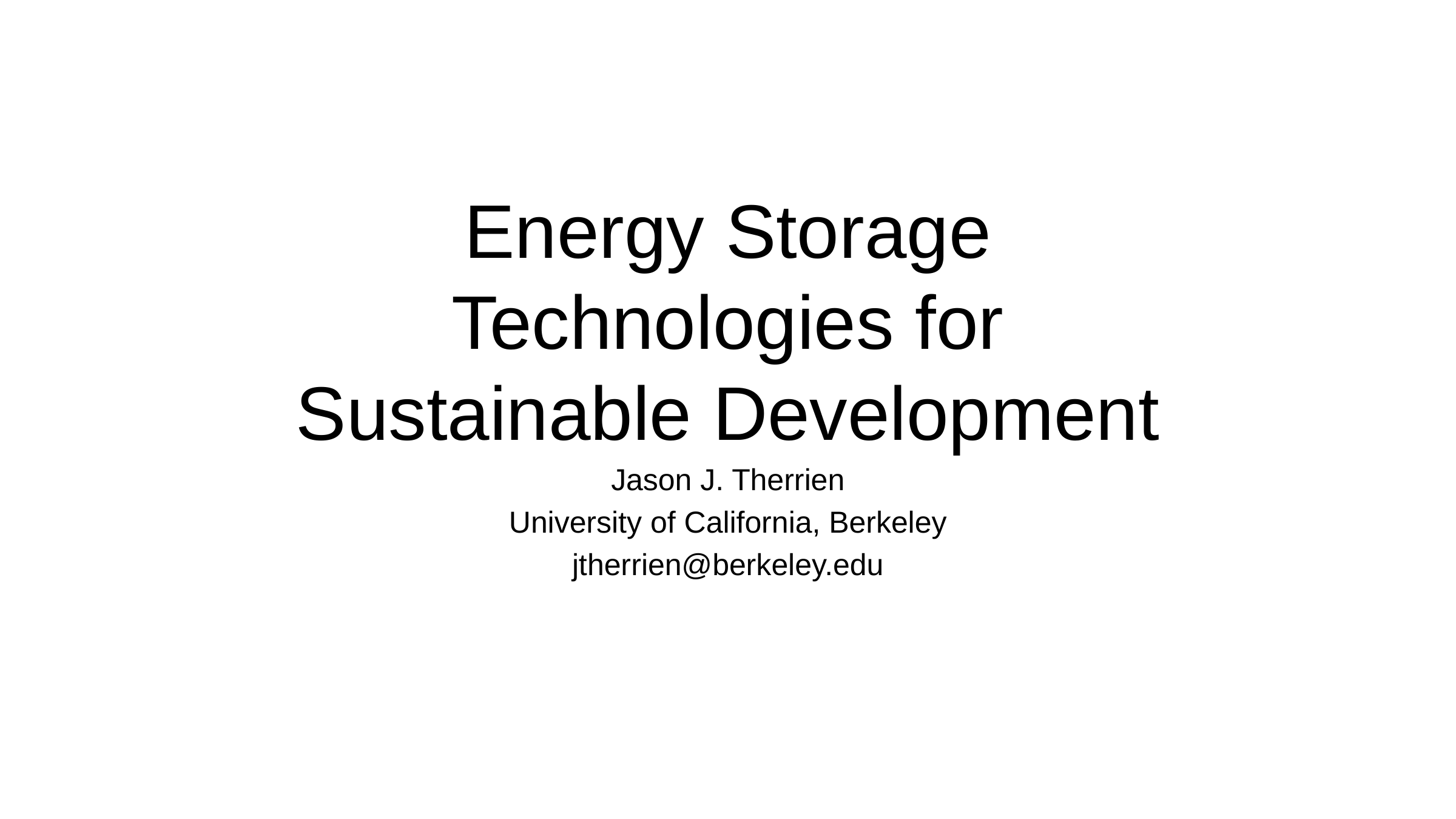

# Energy Storage Technologies for Sustainable Development
Jason J. Therrien
University of California, Berkeley
jtherrien@berkeley.edu